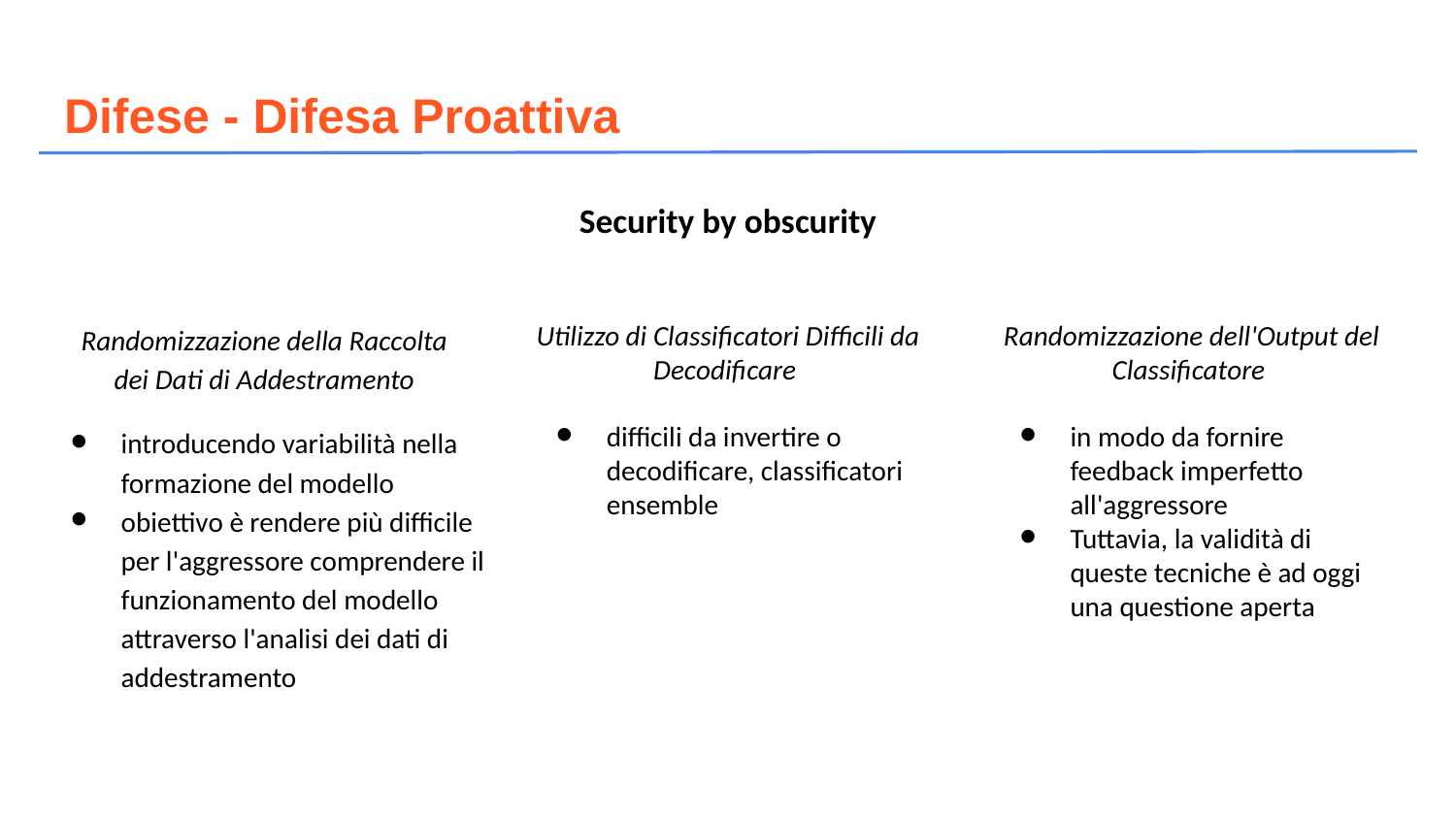

# Difese - Difesa Proattiva
Security by obscurity
Randomizzazione della Raccolta dei Dati di Addestramento
Utilizzo di Classificatori Difficili da Decodificare

difficili da invertire o decodificare, classificatori ensemble
Randomizzazione dell'Output del Classificatore

in modo da fornire feedback imperfetto all'aggressore
Tuttavia, la validità di queste tecniche è ad oggi una questione aperta
introducendo variabilità nella formazione del modello
obiettivo è rendere più difficile per l'aggressore comprendere il funzionamento del modello attraverso l'analisi dei dati di addestramento